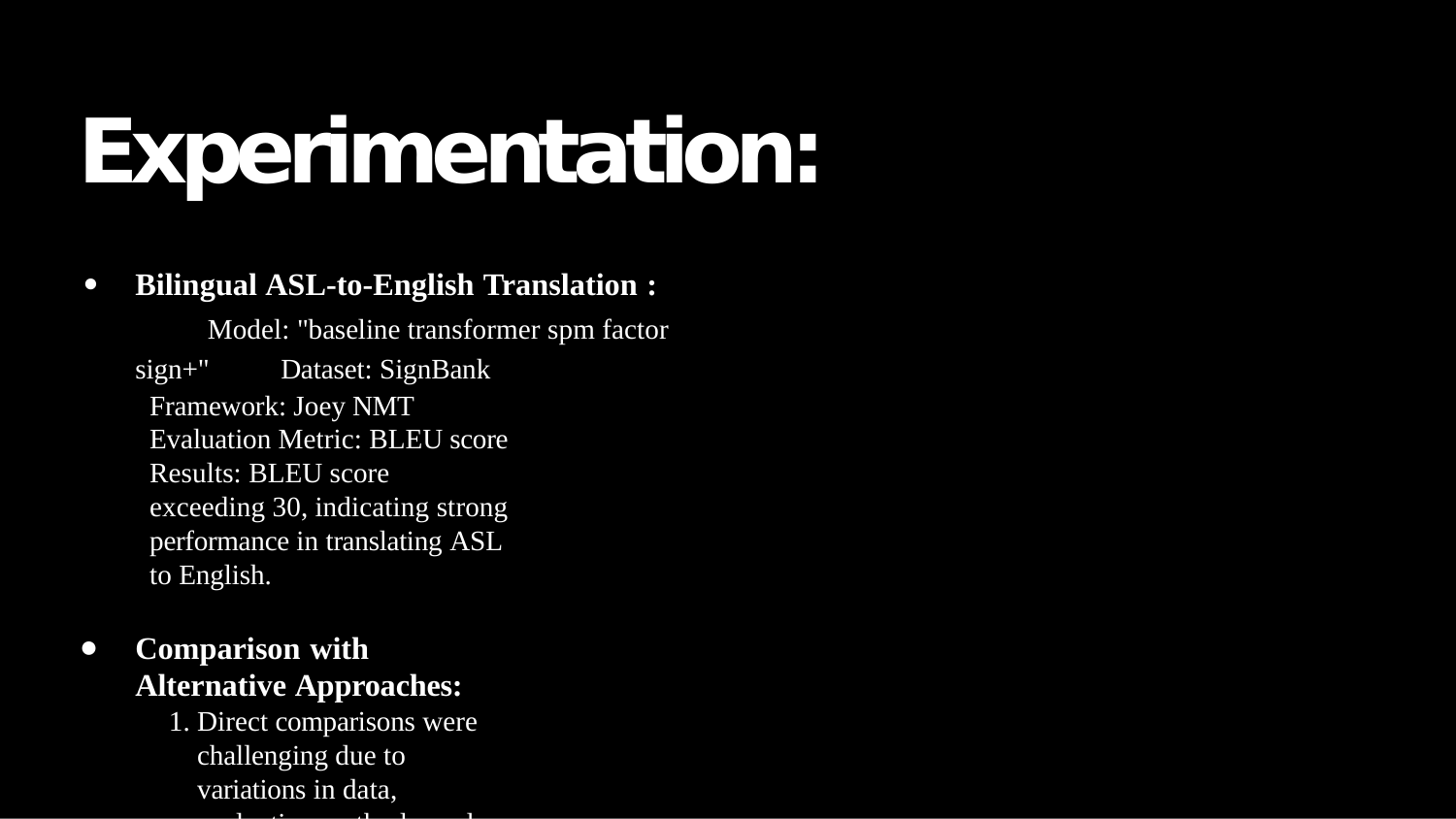

# Experimentation:
Bilingual ASL-to-English Translation : 	Model: "baseline transformer spm factor sign+" 	Dataset: SignBank
Framework: Joey NMT Evaluation Metric: BLEU score
Results: BLEU score exceeding 30, indicating strong performance in translating ASL to English.

Comparison with Alternative Approaches:
Direct comparisons were challenging due to variations in data, evaluation methods, and methodologies.
The SignWriting-based approach appears competitive, potentially offering more accurate and nuanced
translations compared to systems relying on glosses or other intermediate representations.